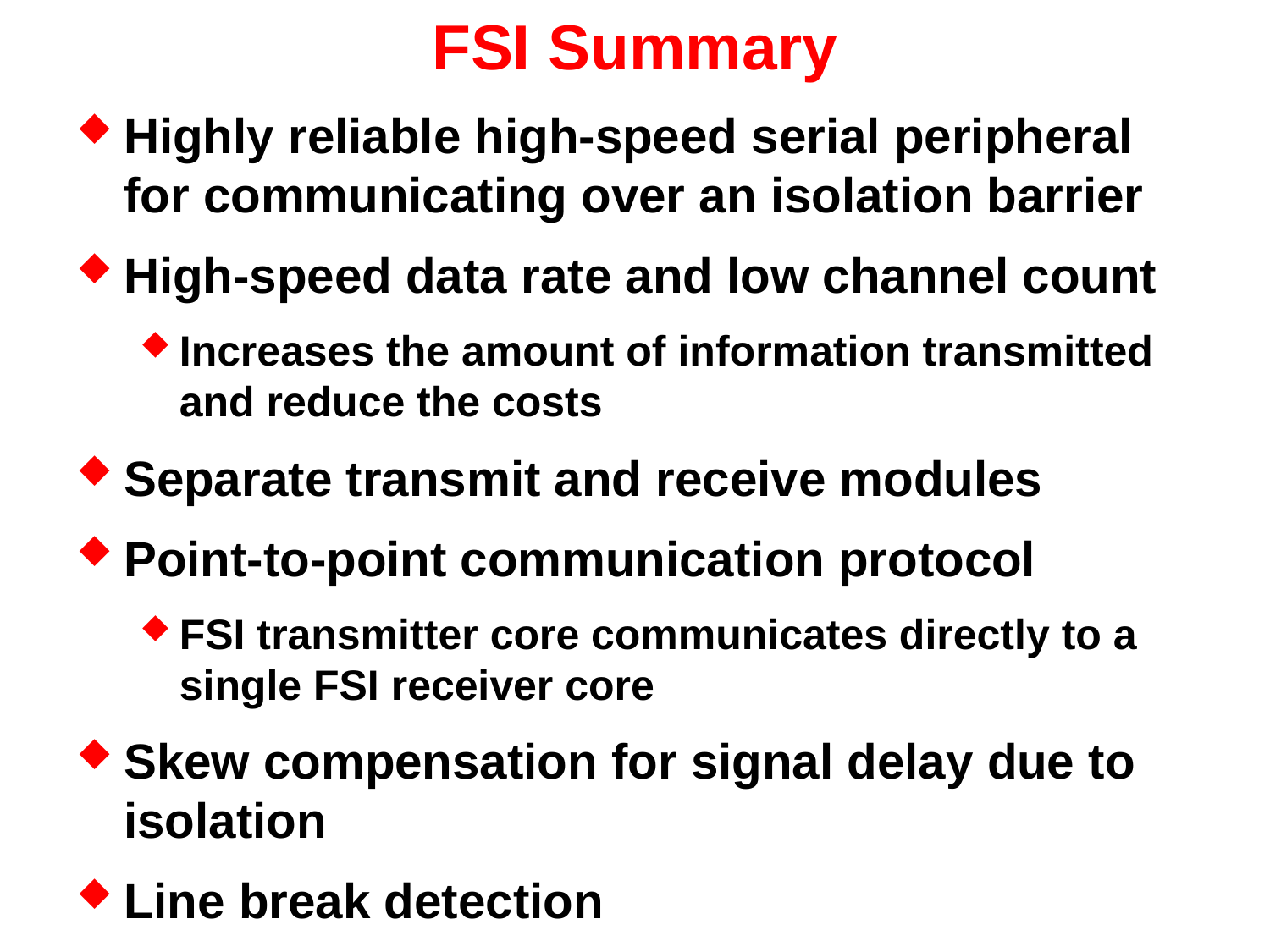

# FSI Summary
Highly reliable high-speed serial peripheral for communicating over an isolation barrier
High-speed data rate and low channel count
Increases the amount of information transmitted and reduce the costs
Separate transmit and receive modules
Point-to-point communication protocol
FSI transmitter core communicates directly to a single FSI receiver core
Skew compensation for signal delay due to isolation
Line break detection